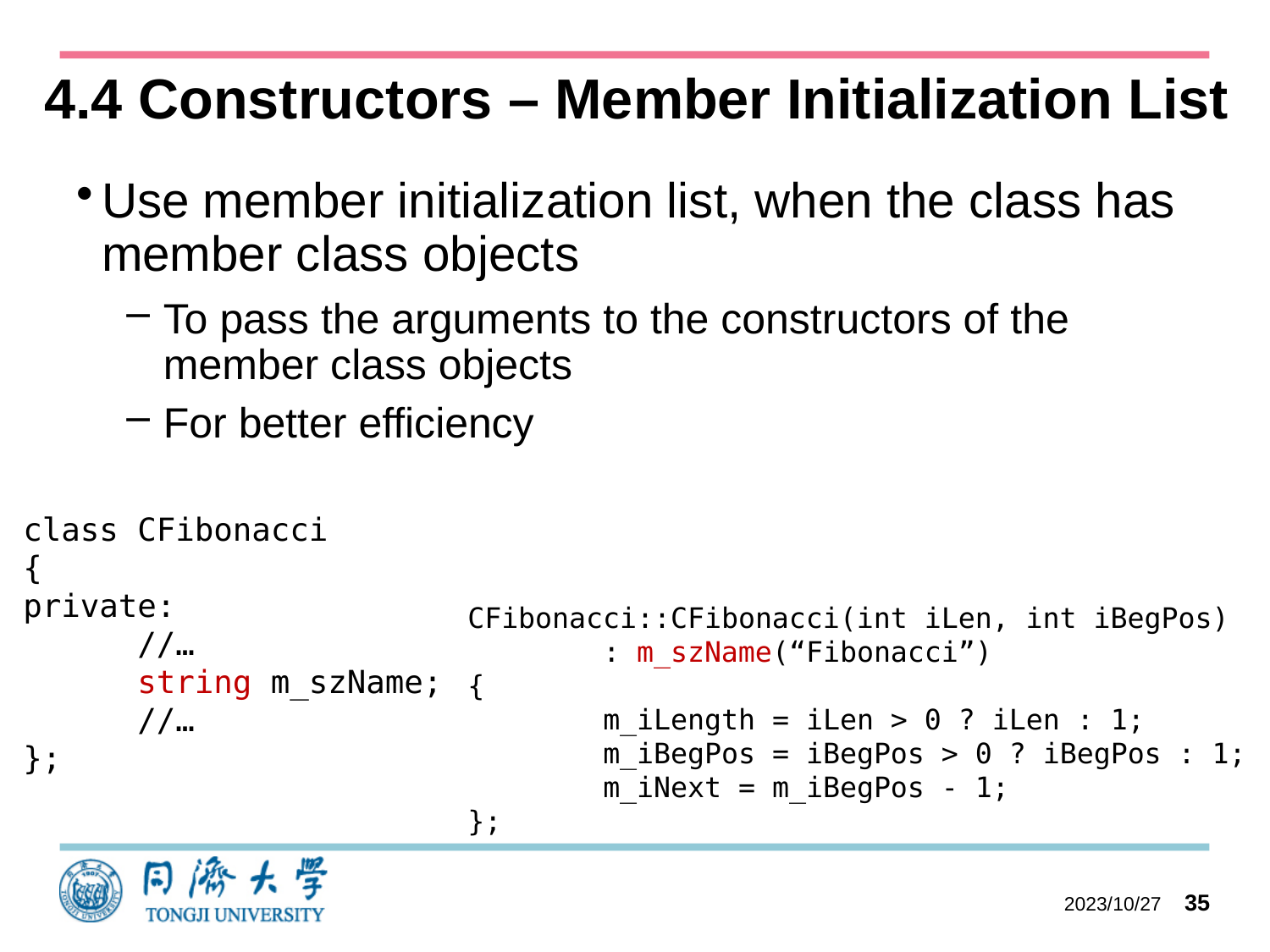

# 4.4 Constructors – Member Initialization List
Use member initialization list, when the class has member class objects
To pass the arguments to the constructors of the member class objects
For better efficiency
class CFibonacci
{
private:
      //…
      string m_szName;
      //…
};
CFibonacci::CFibonacci(int iLen, int iBegPos)
        : m_szName(“Fibonacci”)
{
        m_iLength = iLen > 0 ? iLen : 1;
        m_iBegPos = iBegPos > 0 ? iBegPos : 1;
        m_iNext = m_iBegPos - 1;
};
2023/10/27
35